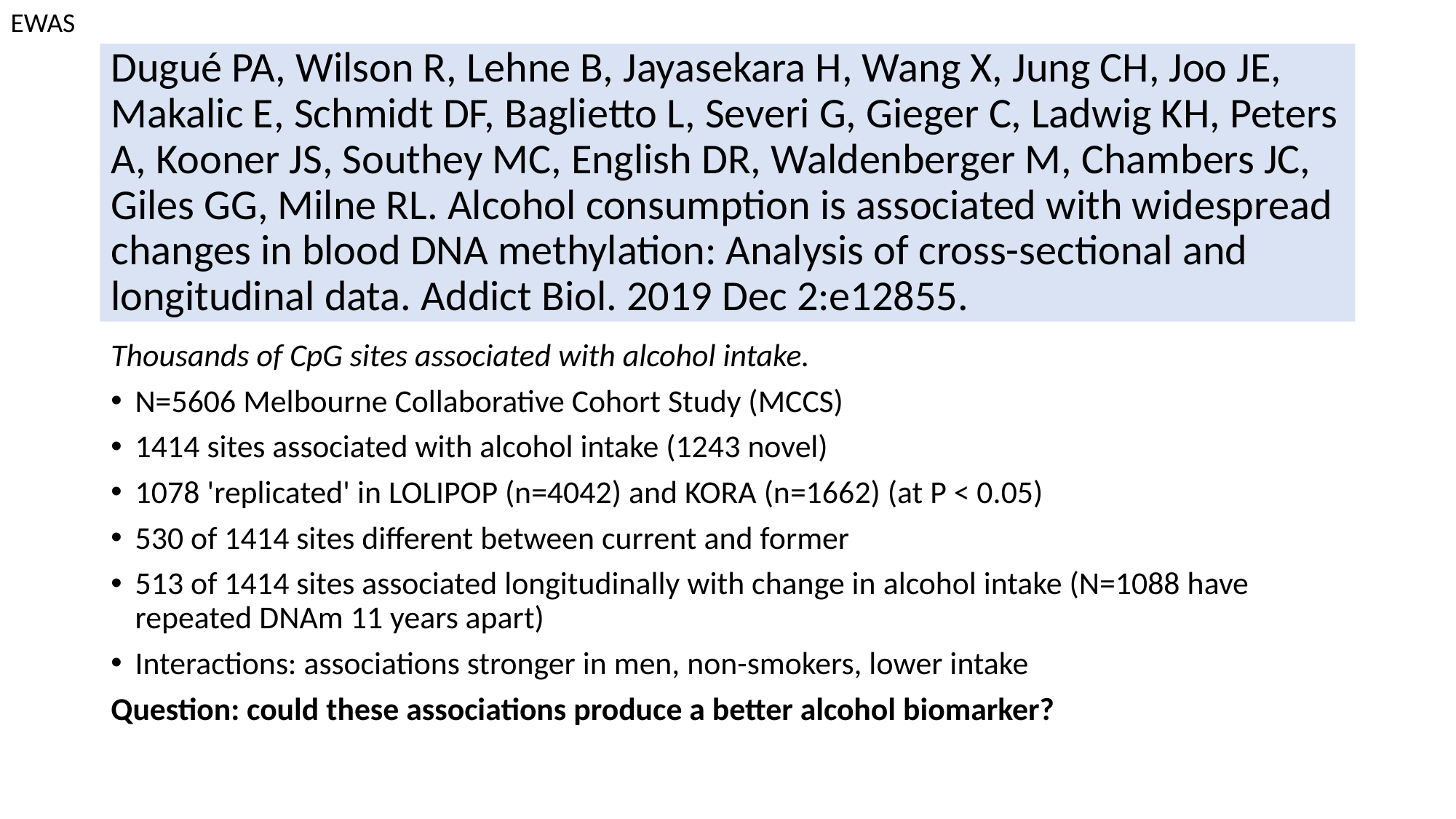

EWAS
# Dugué PA, Wilson R, Lehne B, Jayasekara H, Wang X, Jung CH, Joo JE, Makalic E, Schmidt DF, Baglietto L, Severi G, Gieger C, Ladwig KH, Peters A, Kooner JS, Southey MC, English DR, Waldenberger M, Chambers JC, Giles GG, Milne RL. Alcohol consumption is associated with widespread changes in blood DNA methylation: Analysis of cross-sectional and longitudinal data. Addict Biol. 2019 Dec 2:e12855.
Thousands of CpG sites associated with alcohol intake.
N=5606 Melbourne Collaborative Cohort Study (MCCS)
1414 sites associated with alcohol intake (1243 novel)
1078 'replicated' in LOLIPOP (n=4042) and KORA (n=1662) (at P < 0.05)
530 of 1414 sites different between current and former
513 of 1414 sites associated longitudinally with change in alcohol intake (N=1088 have repeated DNAm 11 years apart)
Interactions: associations stronger in men, non-smokers, lower intake
Question: could these associations produce a better alcohol biomarker?